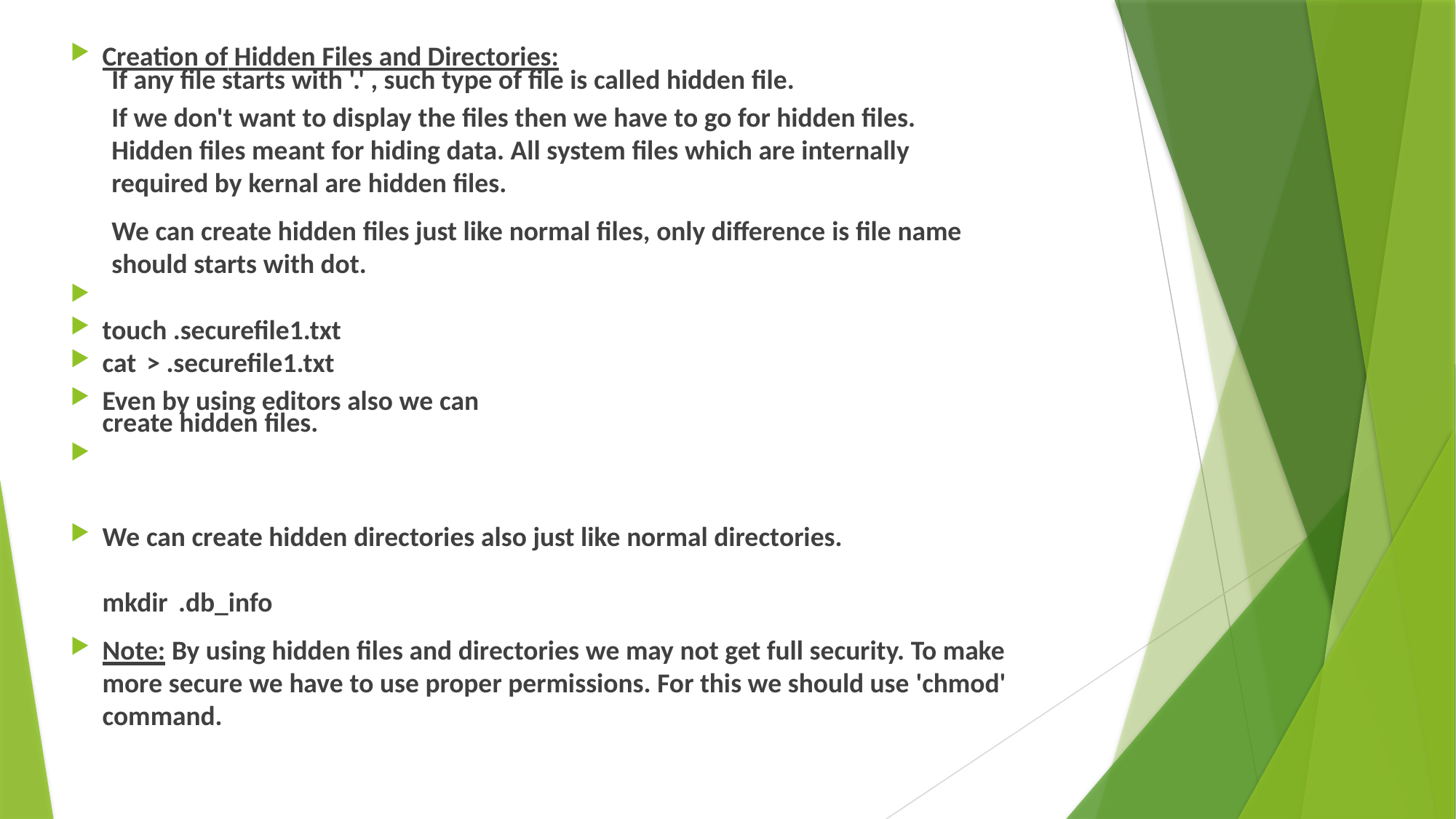

Creation of Hidden Files and Directories:
If any file starts with '.' , such type of file is called hidden file.
If we don't want to display the files then we have to go for hidden files.
Hidden files meant for hiding data. All system files which are internally required by kernal are hidden files.
We can create hidden files just like normal files, only difference is file name should starts with dot.

touch .securefile1.txt
cat > .securefile1.txt
Even by using editors also we can create hidden files.

We can create hidden directories also just like normal directories. mkdir .db_info
Note: By using hidden files and directories we may not get full security. To make more secure we have to use proper permissions. For this we should use 'chmod' command.